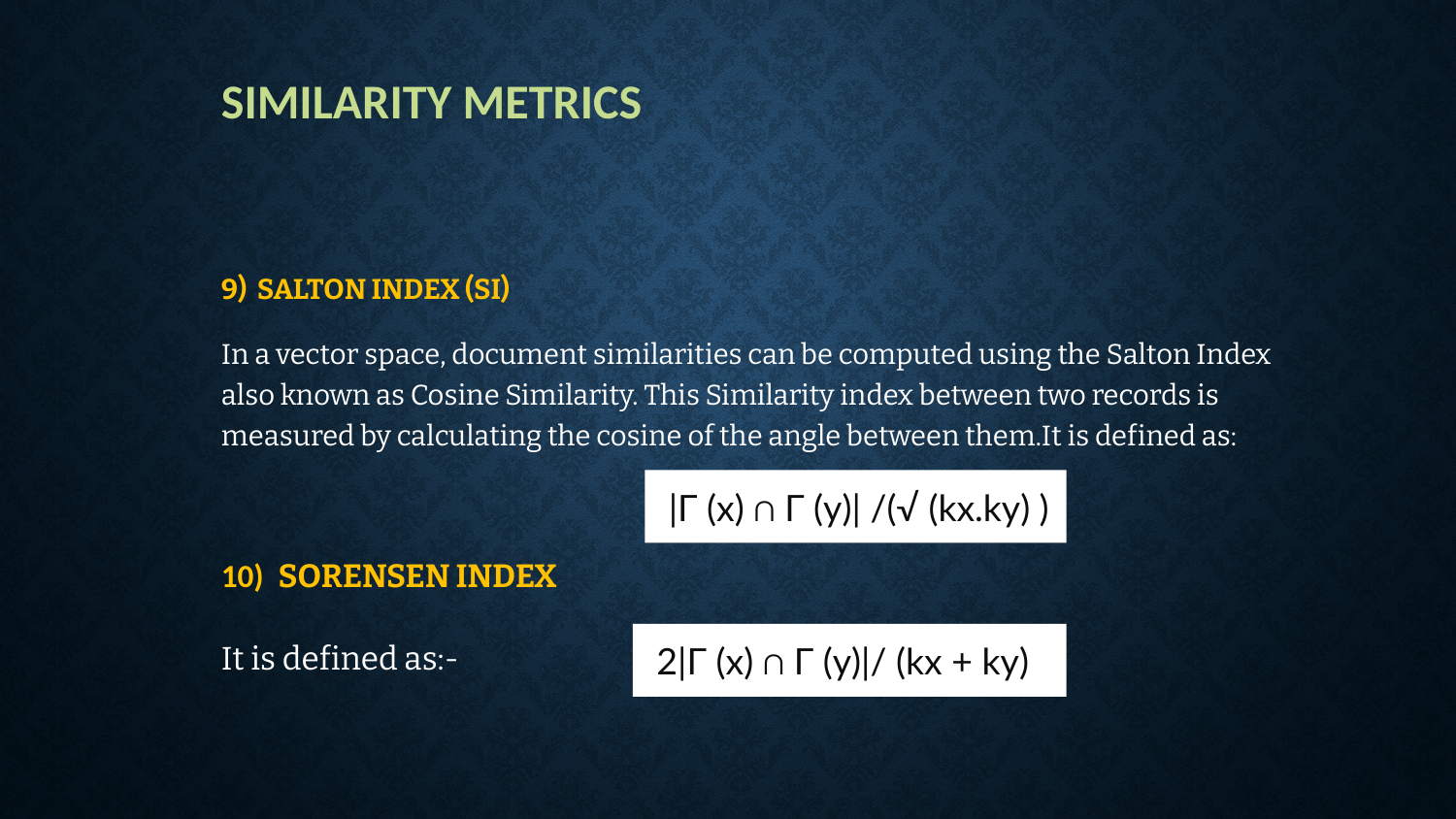

# SIMILARITY METRICS
9)  SALTON INDEX (SI)
In a vector space, document similarities can be computed using the Salton Index also known as Cosine Similarity. This Similarity index between two records is measured by calculating the cosine of the angle between them.It is defined as:

 |Γ (x) ∩ Γ (y)| /(√ (kx.ky) )
10)  SORENSEN INDEX

It is defined as:-
 2|Γ (x) ∩ Γ (y)|/ (kx + ky)